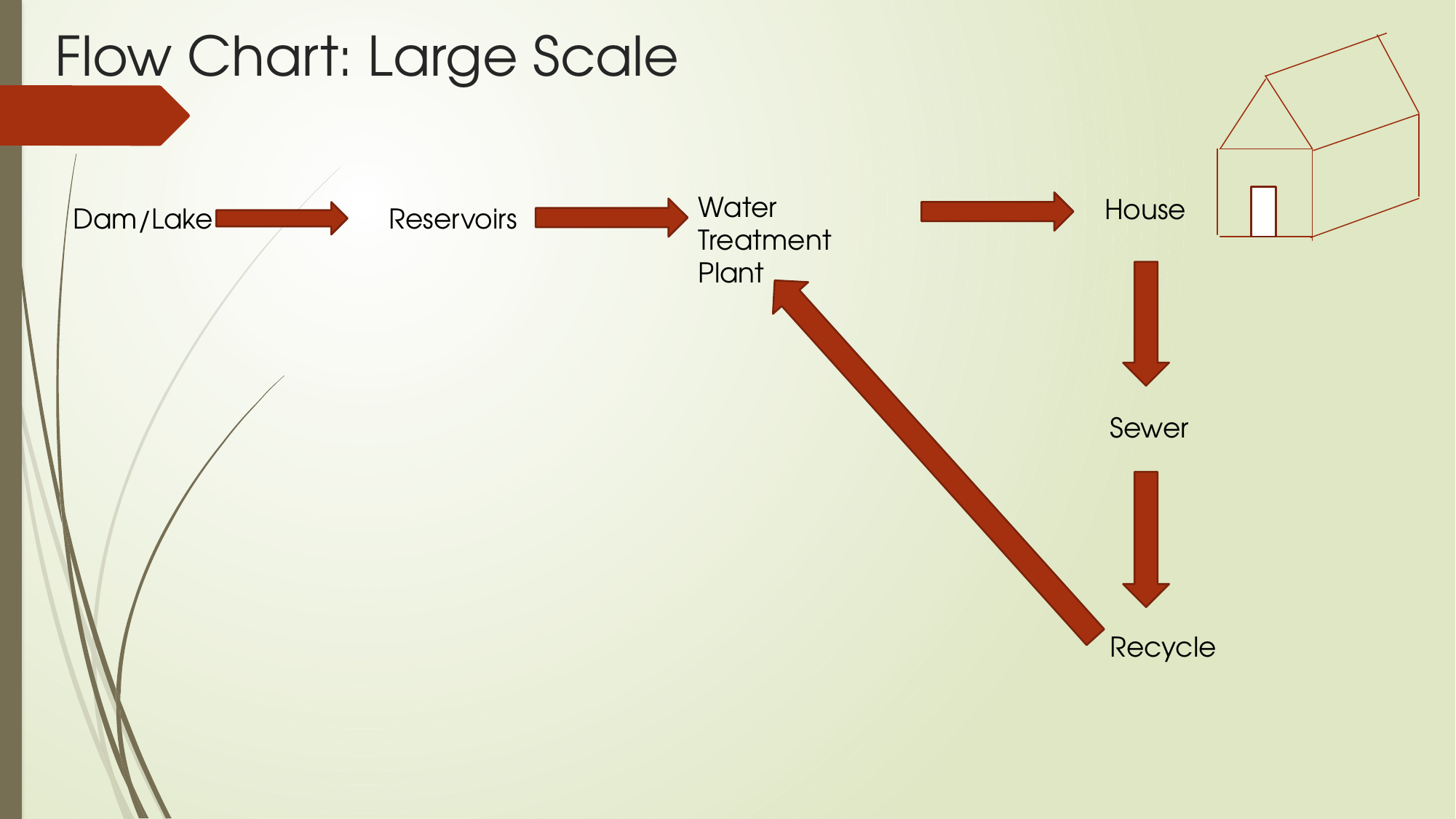

# Flow Chart: Large Scale
Water Treatment Plant
House

Dam/Lake
Reservoirs

Sewer

Recycle